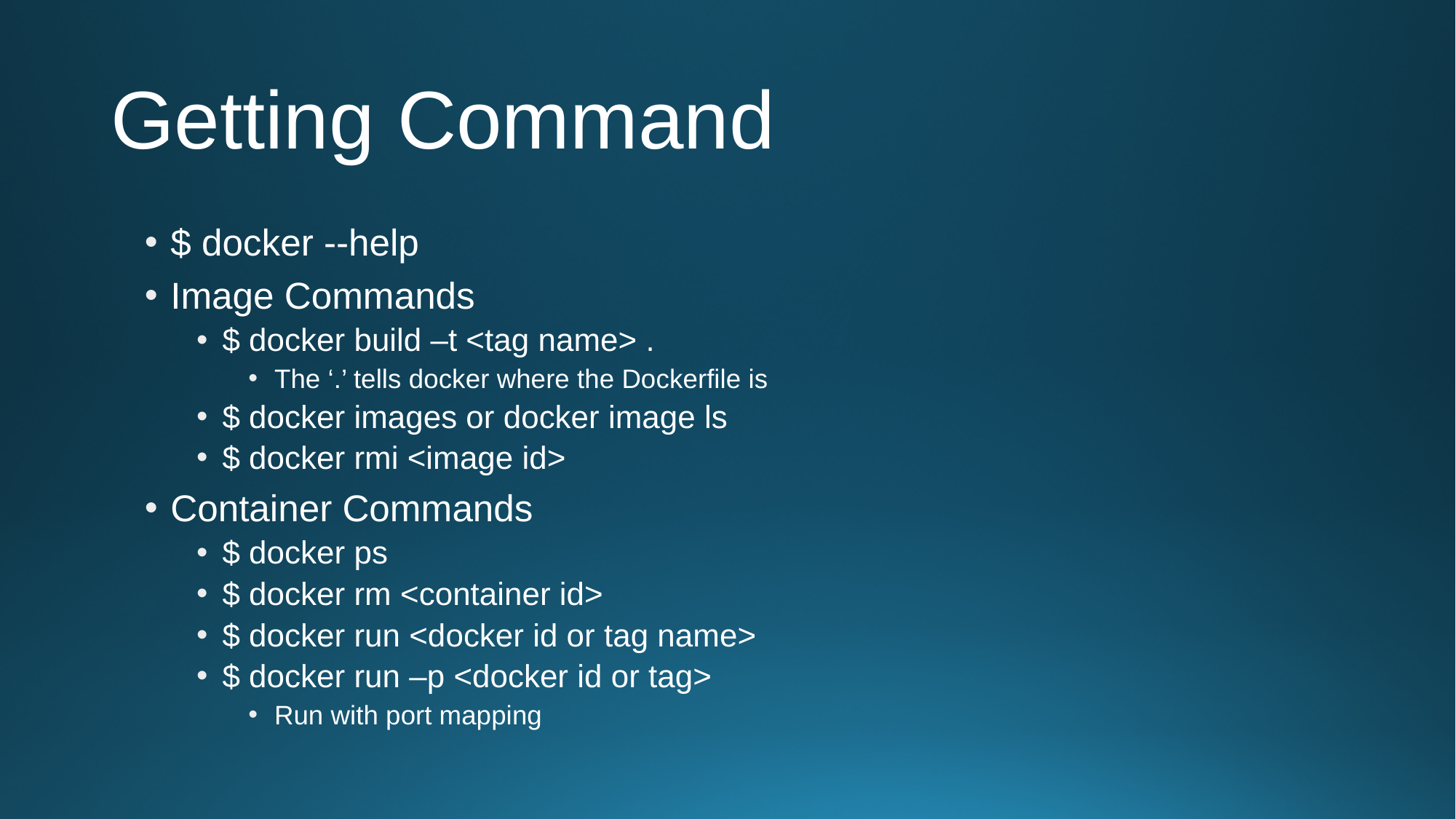

# Getting Command
$ docker --help
Image Commands
$ docker build –t <tag name> .
The ‘.’ tells docker where the Dockerfile is
$ docker images or docker image ls
$ docker rmi <image id>
Container Commands
$ docker ps
$ docker rm <container id>
$ docker run <docker id or tag name>
$ docker run –p <docker id or tag>
Run with port mapping